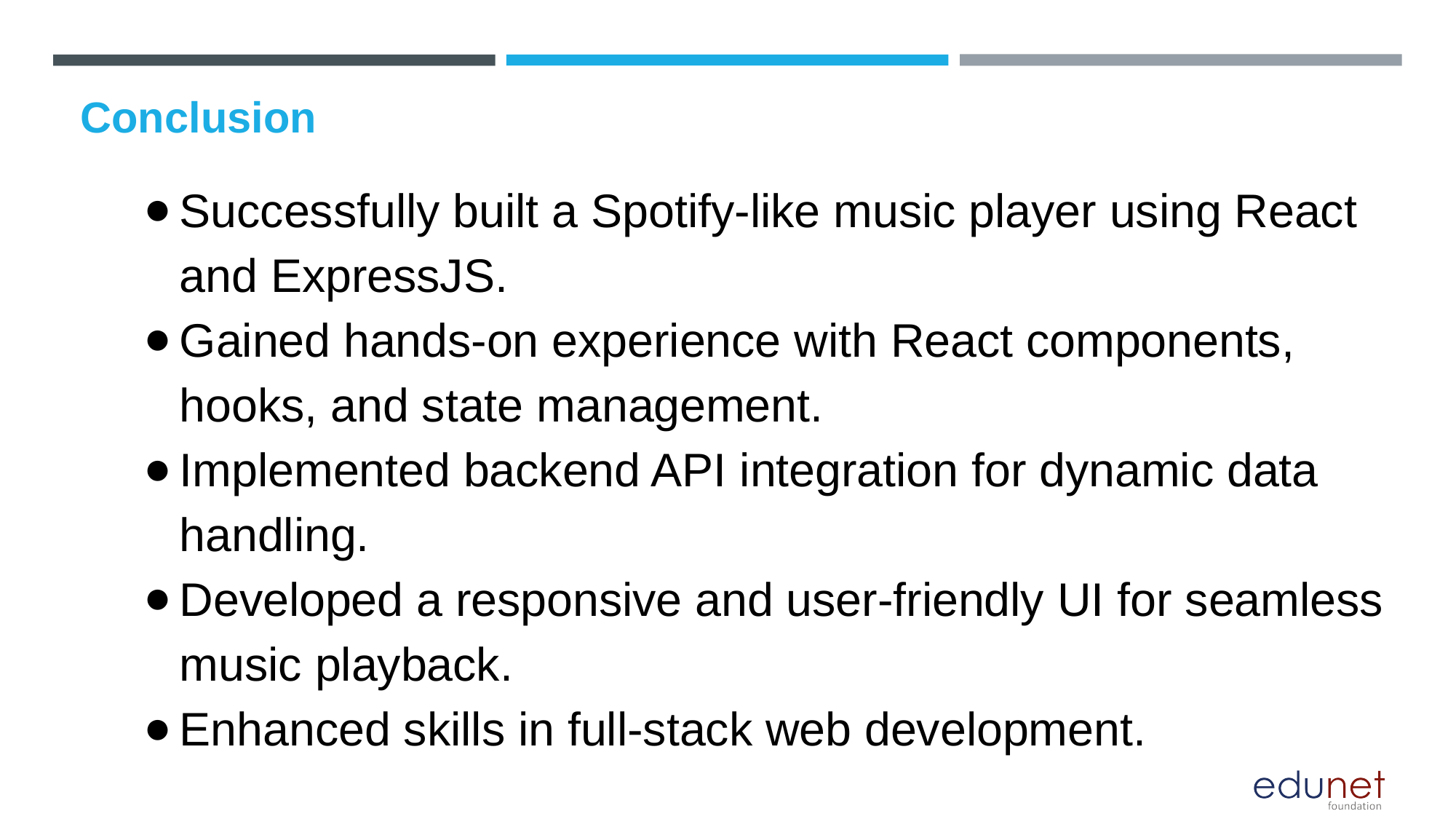

# Conclusion
Successfully built a Spotify-like music player using React and ExpressJS.
Gained hands-on experience with React components, hooks, and state management.
Implemented backend API integration for dynamic data handling.
Developed a responsive and user-friendly UI for seamless music playback.
Enhanced skills in full-stack web development.